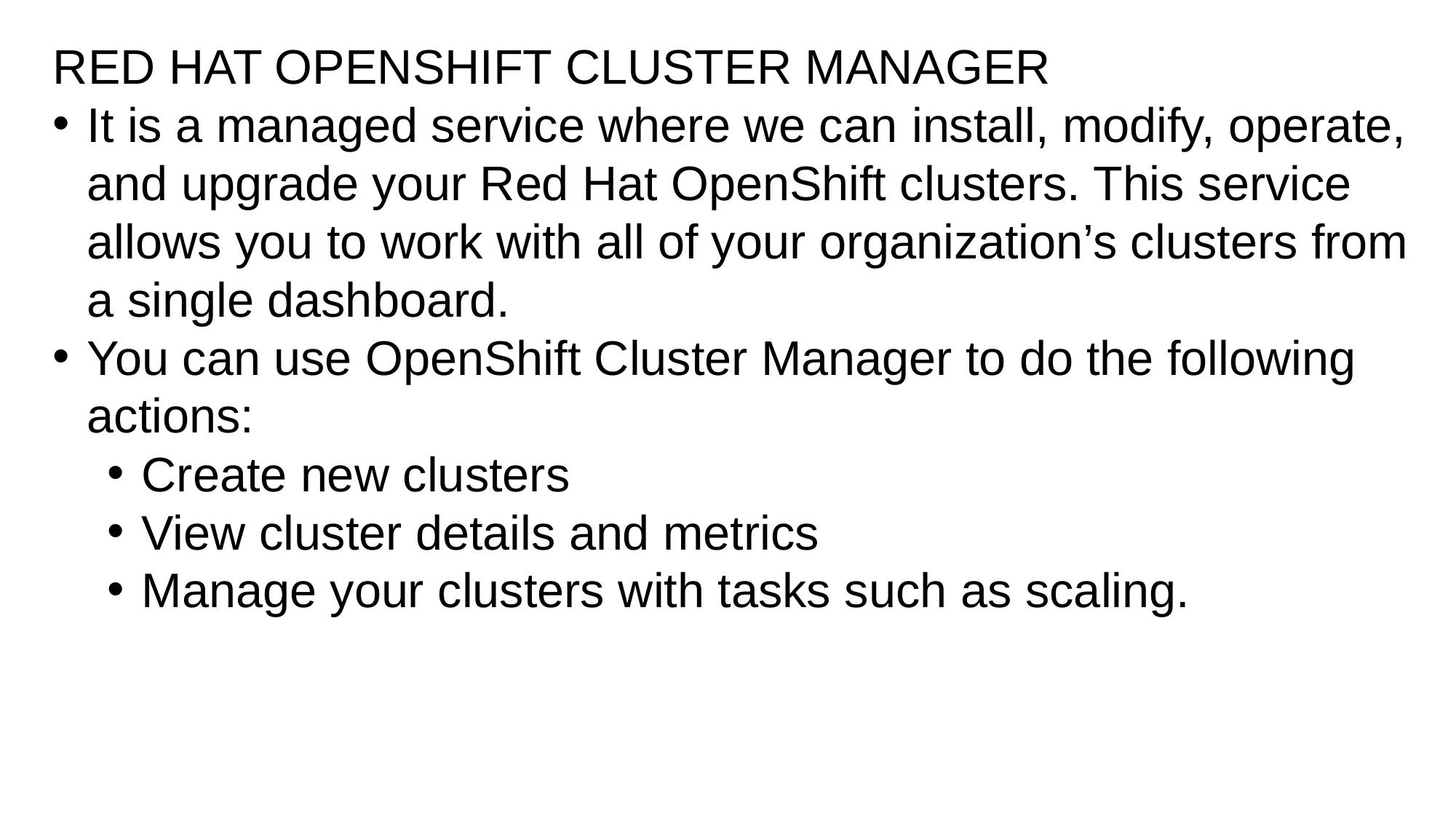

RED HAT OPENSHIFT CLUSTER MANAGER
It is a managed service where we can install, modify, operate, and upgrade your Red Hat OpenShift clusters. This service allows you to work with all of your organization’s clusters from a single dashboard.
You can use OpenShift Cluster Manager to do the following actions:
Create new clusters
View cluster details and metrics
Manage your clusters with tasks such as scaling.